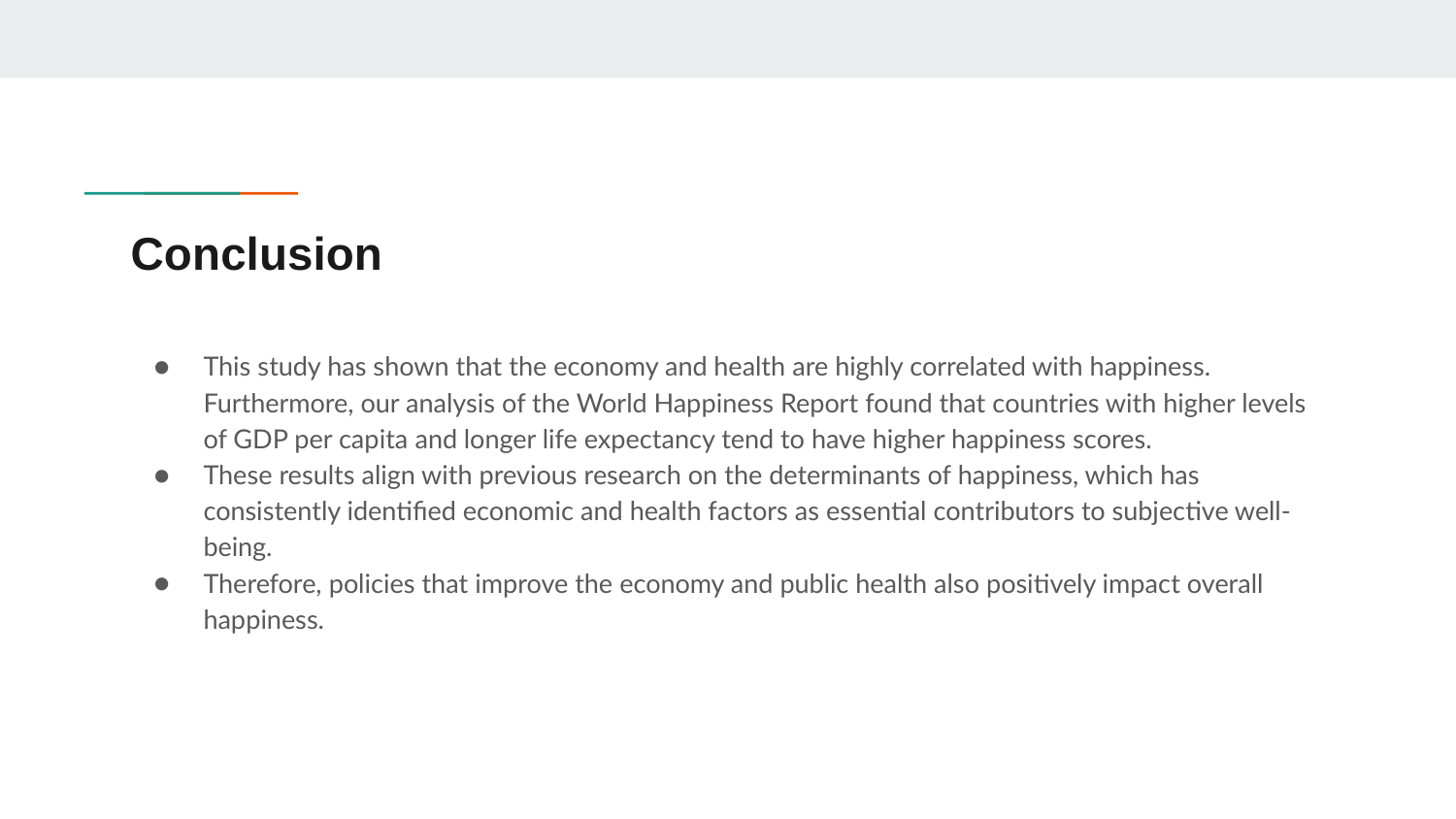

# Conclusion
This study has shown that the economy and health are highly correlated with happiness. Furthermore, our analysis of the World Happiness Report found that countries with higher levels of GDP per capita and longer life expectancy tend to have higher happiness scores.
These results align with previous research on the determinants of happiness, which has consistently identified economic and health factors as essential contributors to subjective well-being.
Therefore, policies that improve the economy and public health also positively impact overall happiness.